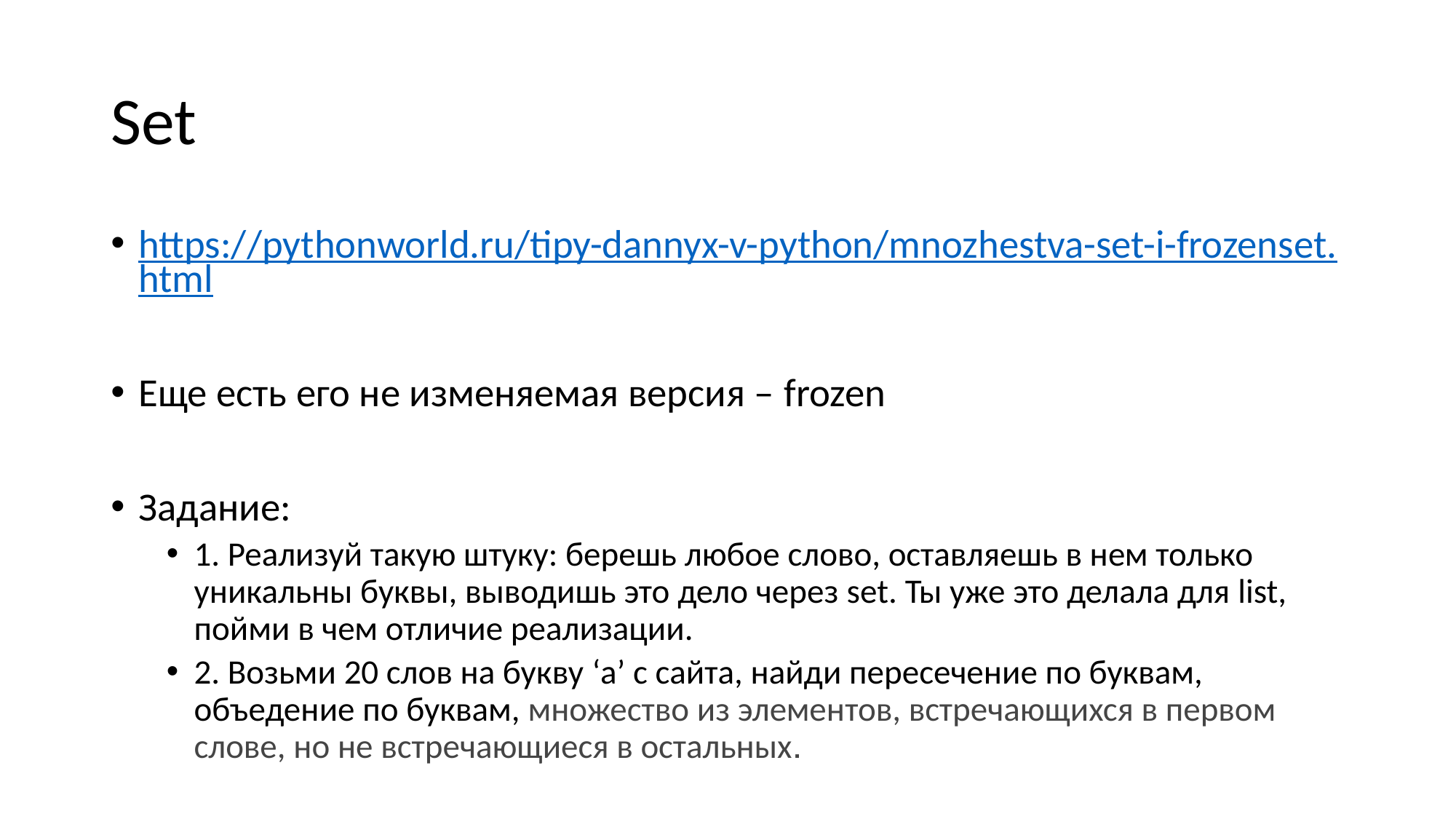

# Set
https://pythonworld.ru/tipy-dannyx-v-python/mnozhestva-set-i-frozenset.html

Еще есть его не изменяемая версия – frozen

Задание:
1. Реализуй такую штуку: берешь любое слово, оставляешь в нем только уникальны буквы, выводишь это дело через set. Ты уже это делала для list, пойми в чем отличие реализации.
2. Возьми 20 слов на букву ‘a’ с сайта, найди пересечение по буквам, объедение по буквам, множество из элементов, встречающихся в первом слове, но не встречающиеся в остальных.